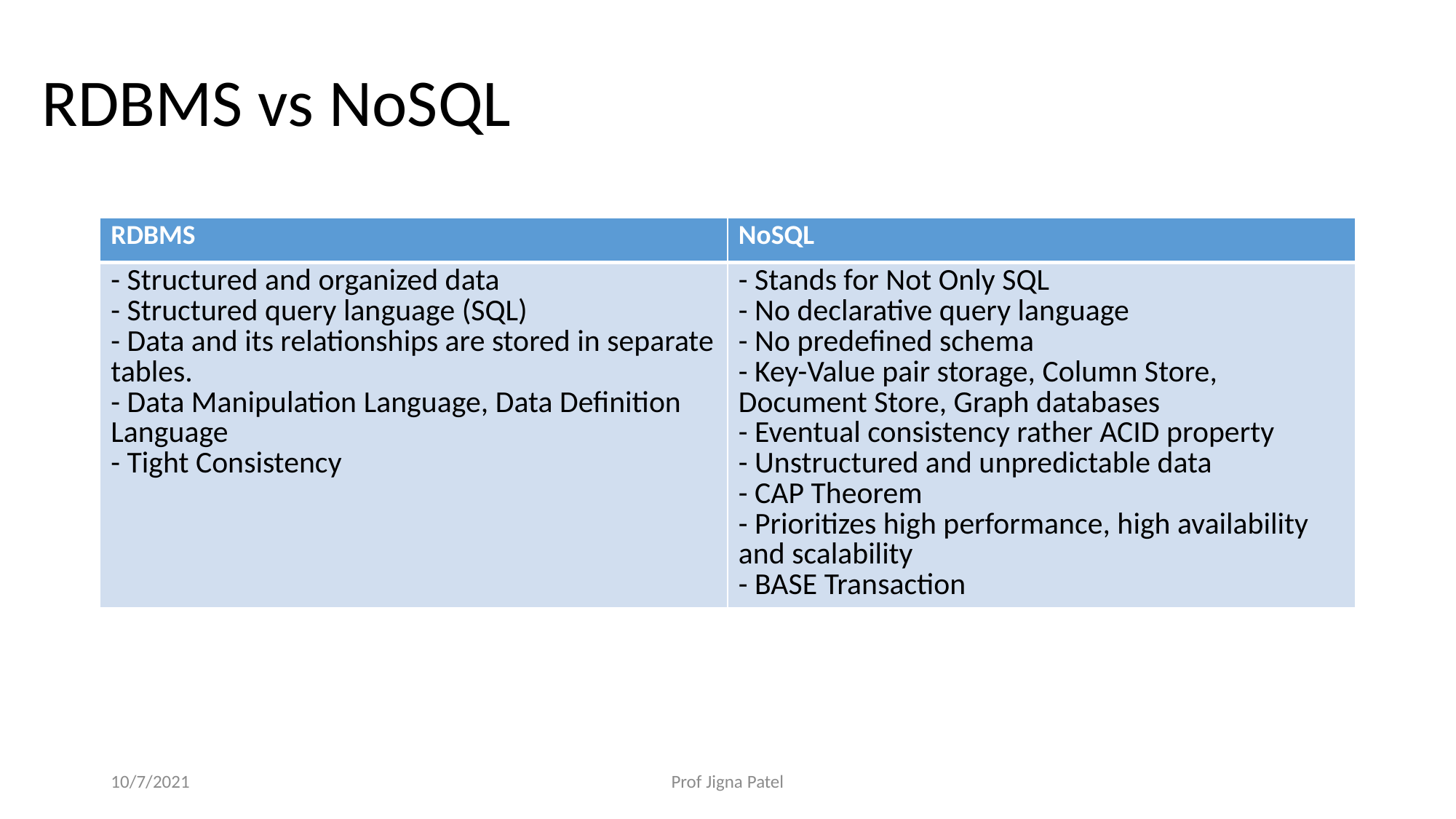

# RDBMS vs NoSQL
| RDBMS | NoSQL |
| --- | --- |
| - Structured and organized data - Structured query language (SQL) - Data and its relationships are stored in separate tables. - Data Manipulation Language, Data Definition Language - Tight Consistency | - Stands for Not Only SQL - No declarative query language - No predefined schema - Key-Value pair storage, Column Store, Document Store, Graph databases - Eventual consistency rather ACID property - Unstructured and unpredictable data - CAP Theorem - Prioritizes high performance, high availability and scalability - BASE Transaction |
10/7/2021
Prof Jigna Patel